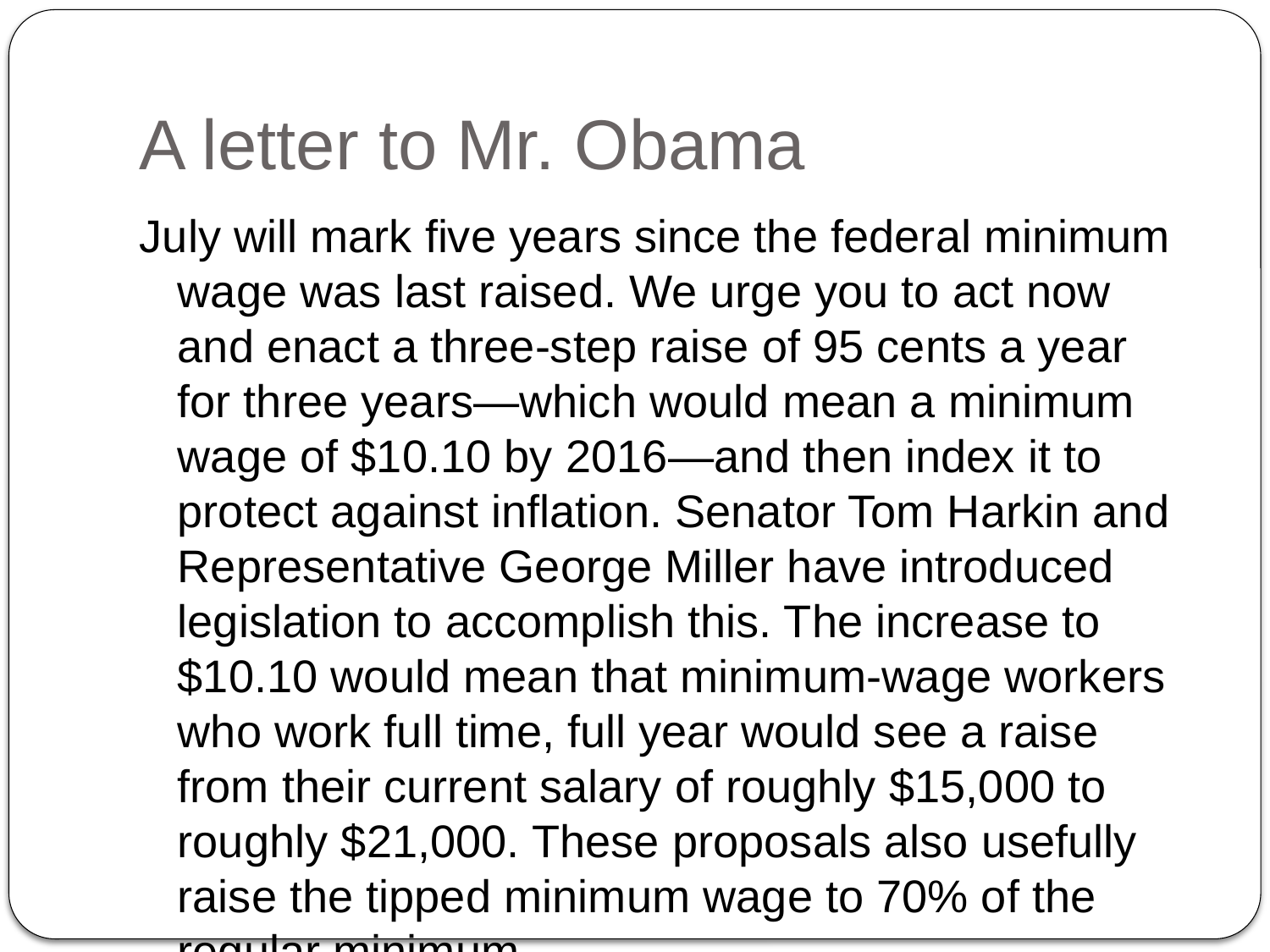

# A letter to Mr. Obama
July will mark five years since the federal minimum wage was last raised. We urge you to act now and enact a three-step raise of 95 cents a year for three years—which would mean a minimum wage of $10.10 by 2016—and then index it to protect against inflation. Senator Tom Harkin and Representative George Miller have introduced legislation to accomplish this. The increase to $10.10 would mean that minimum-wage workers who work full time, full year would see a raise from their current salary of roughly $15,000 to roughly $21,000. These proposals also usefully raise the tipped minimum wage to 70% of the regular minimum.